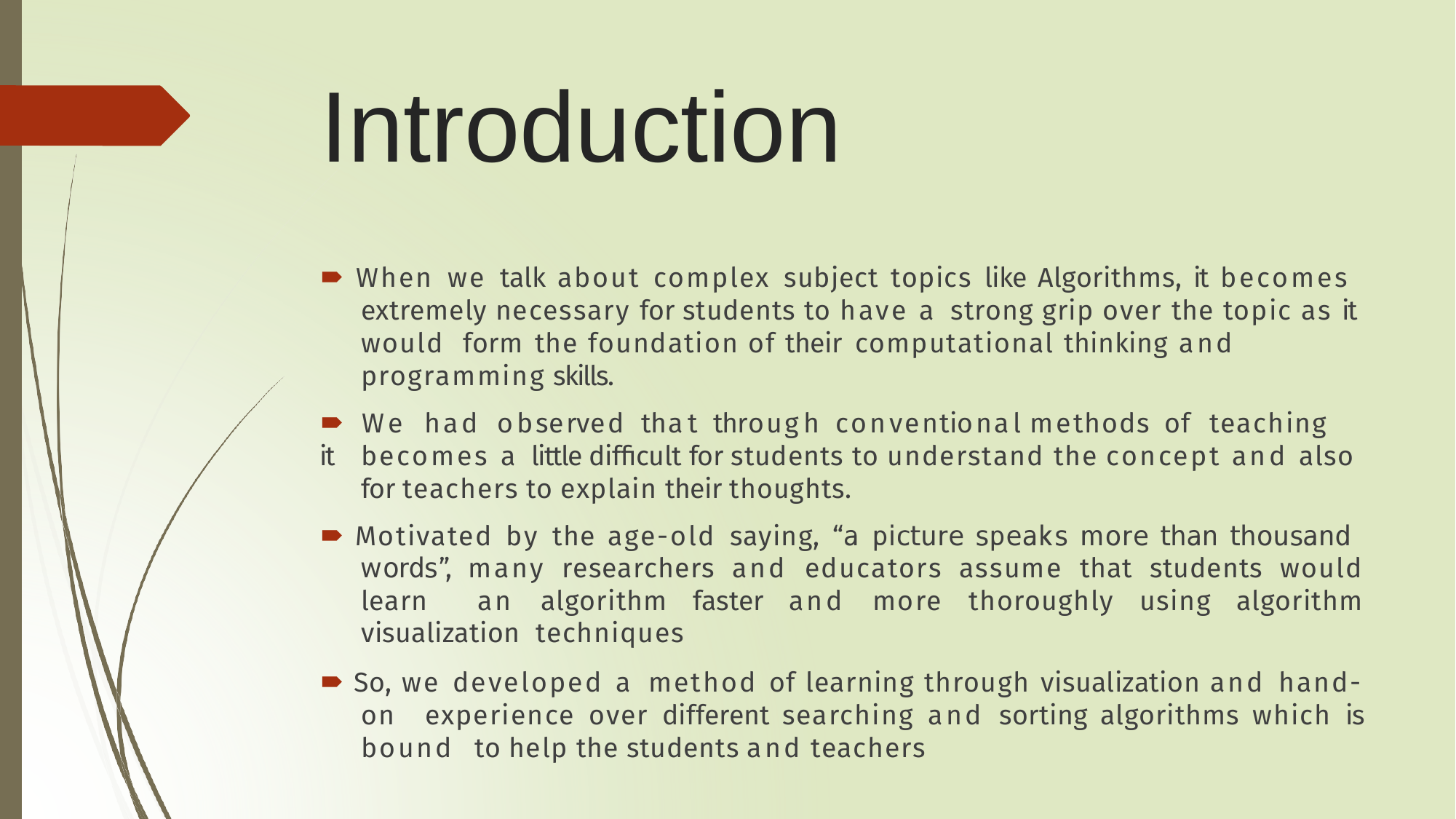

# Introduction

🠶 When we talk about complex subject topics like Algorithms, it becomes  extremely necessary for students to have a strong grip over the topic as it  would form the foundation of their computational thinking and
programming skills.
🠶	We	had	observed	that	through	conventional	methods	of	teaching	it
becomes a little difficult for students to understand the concept and also  for teachers to explain their thoughts.
🠶 Motivated by the age-old saying, “a picture speaks more than thousand  words”, many researchers and educators assume that students would learn  an algorithm faster and more thoroughly using algorithm visualization  techniques
🠶 So, we developed a method of learning through visualization and hand-on  experience over different searching and sorting algorithms which is bound  to help the students and teachers